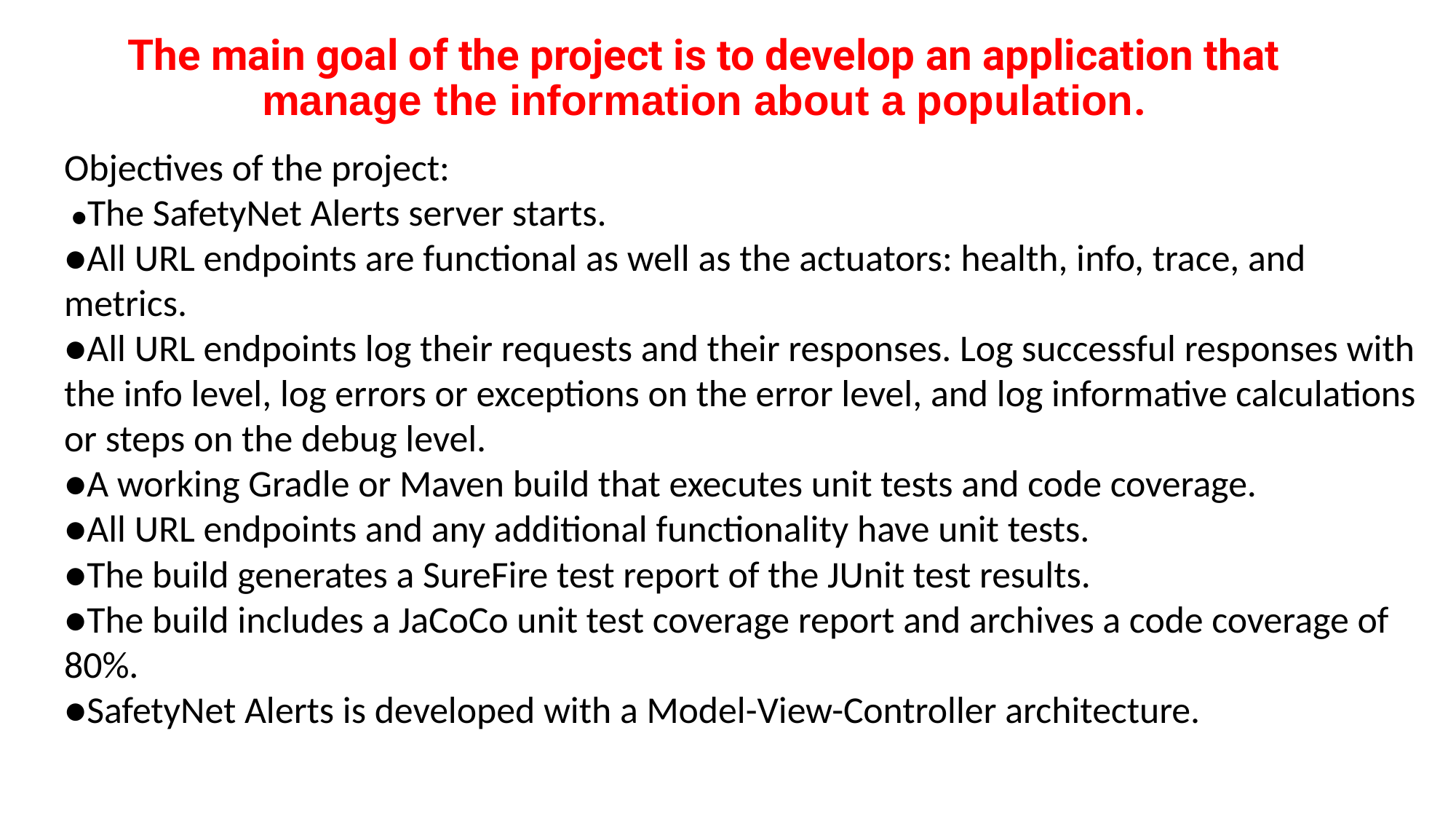

The main goal of the project is to develop an application that manage the information about a population.
# Objectives of the project: ●The SafetyNet Alerts server starts. ●All URL endpoints are functional as well as the actuators: health, info, trace, and metrics. ●All URL endpoints log their requests and their responses. Log successful responses with the info level, log errors or exceptions on the error level, and log informative calculations or steps on the debug level. ●A working Gradle or Maven build that executes unit tests and code coverage. ●All URL endpoints and any additional functionality have unit tests. ●The build generates a SureFire test report of the JUnit test results. ●The build includes a JaCoCo unit test coverage report and archives a code coverage of 80%. ●SafetyNet Alerts is developed with a Model-View-Controller architecture.